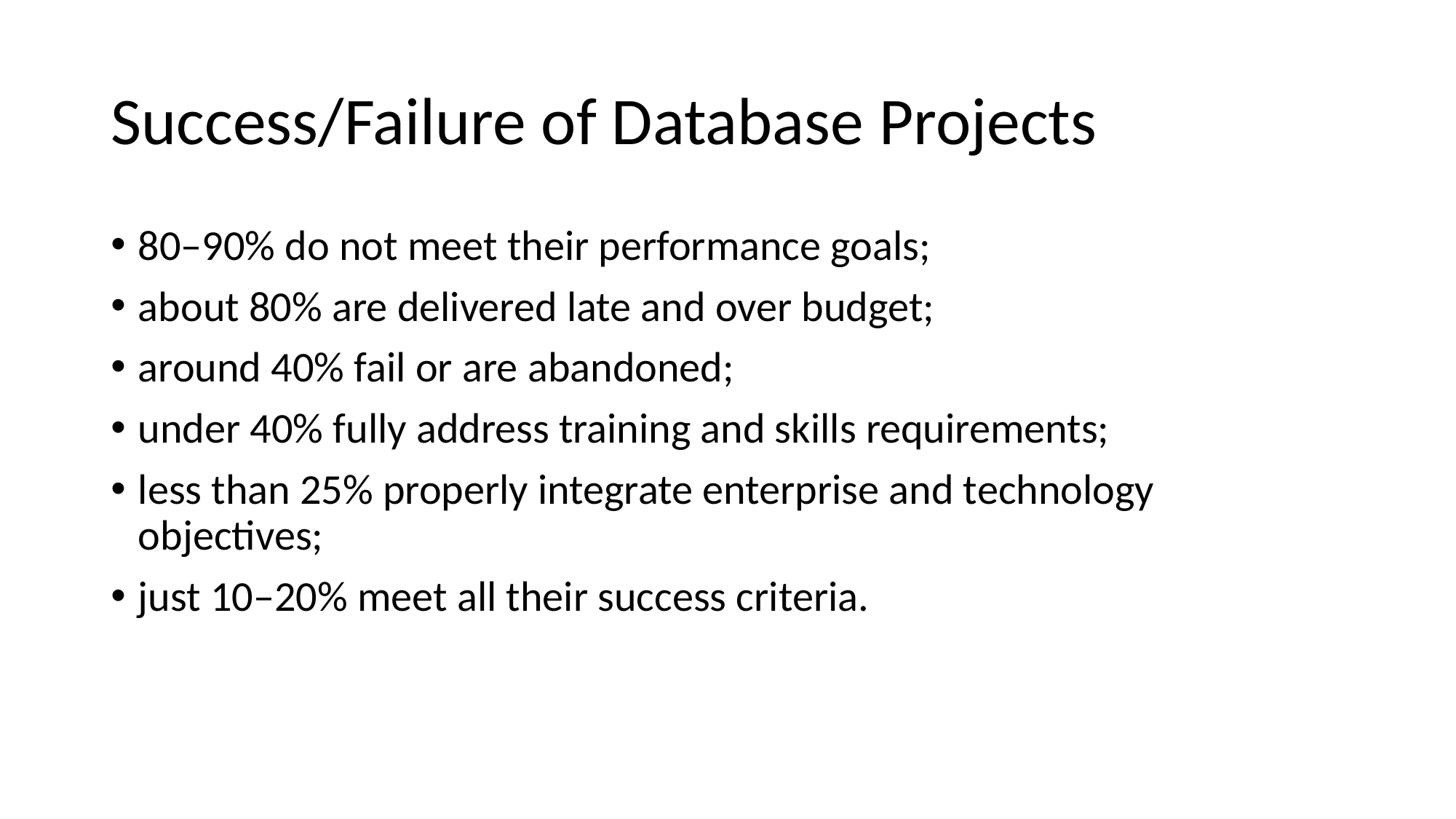

# Success/Failure of Database Projects
80–90% do not meet their performance goals;
about 80% are delivered late and over budget;
around 40% fail or are abandoned;
under 40% fully address training and skills requirements;
less than 25% properly integrate enterprise and technology objectives;
just 10–20% meet all their success criteria.